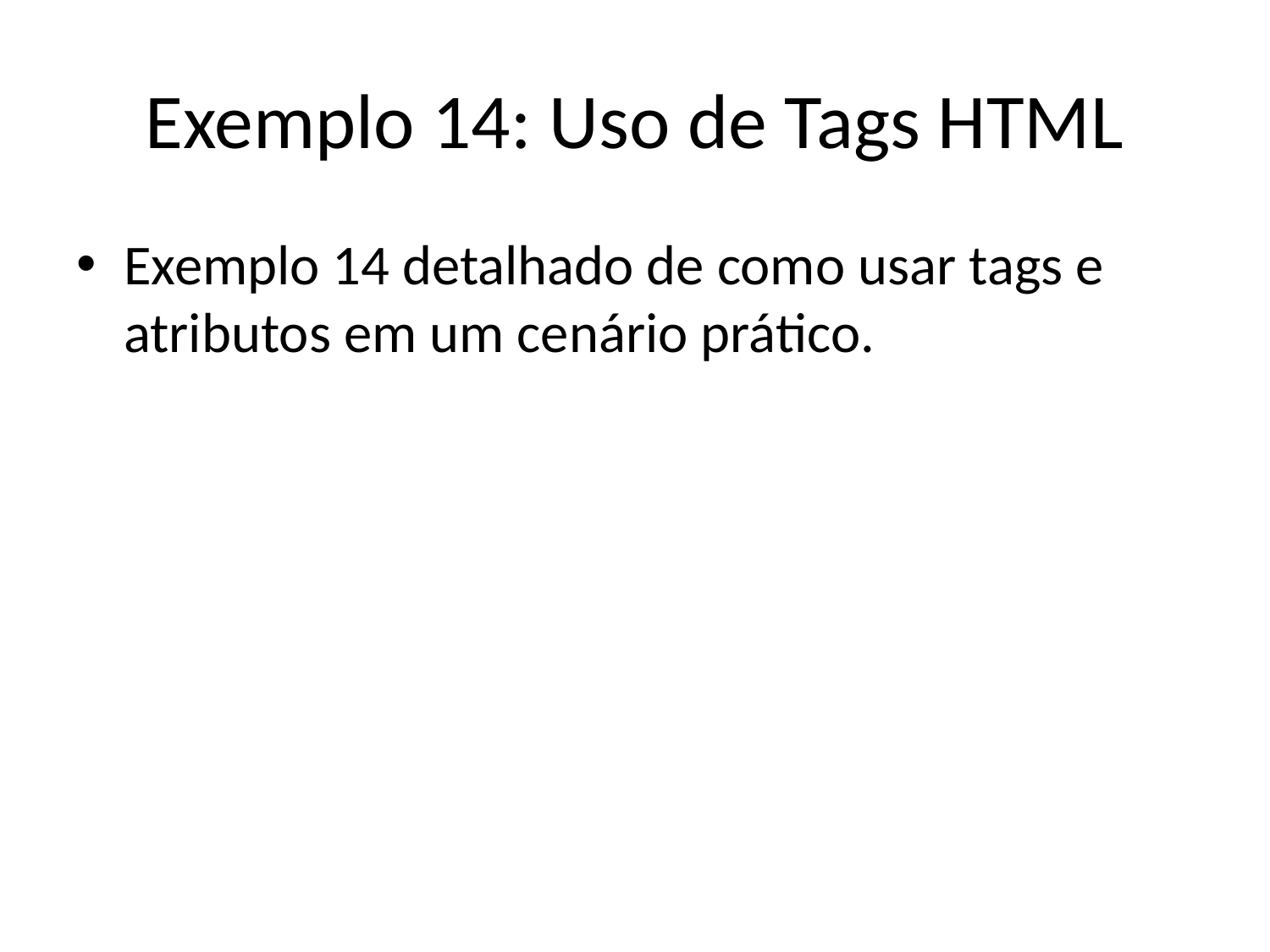

# Exemplo 14: Uso de Tags HTML
Exemplo 14 detalhado de como usar tags e atributos em um cenário prático.